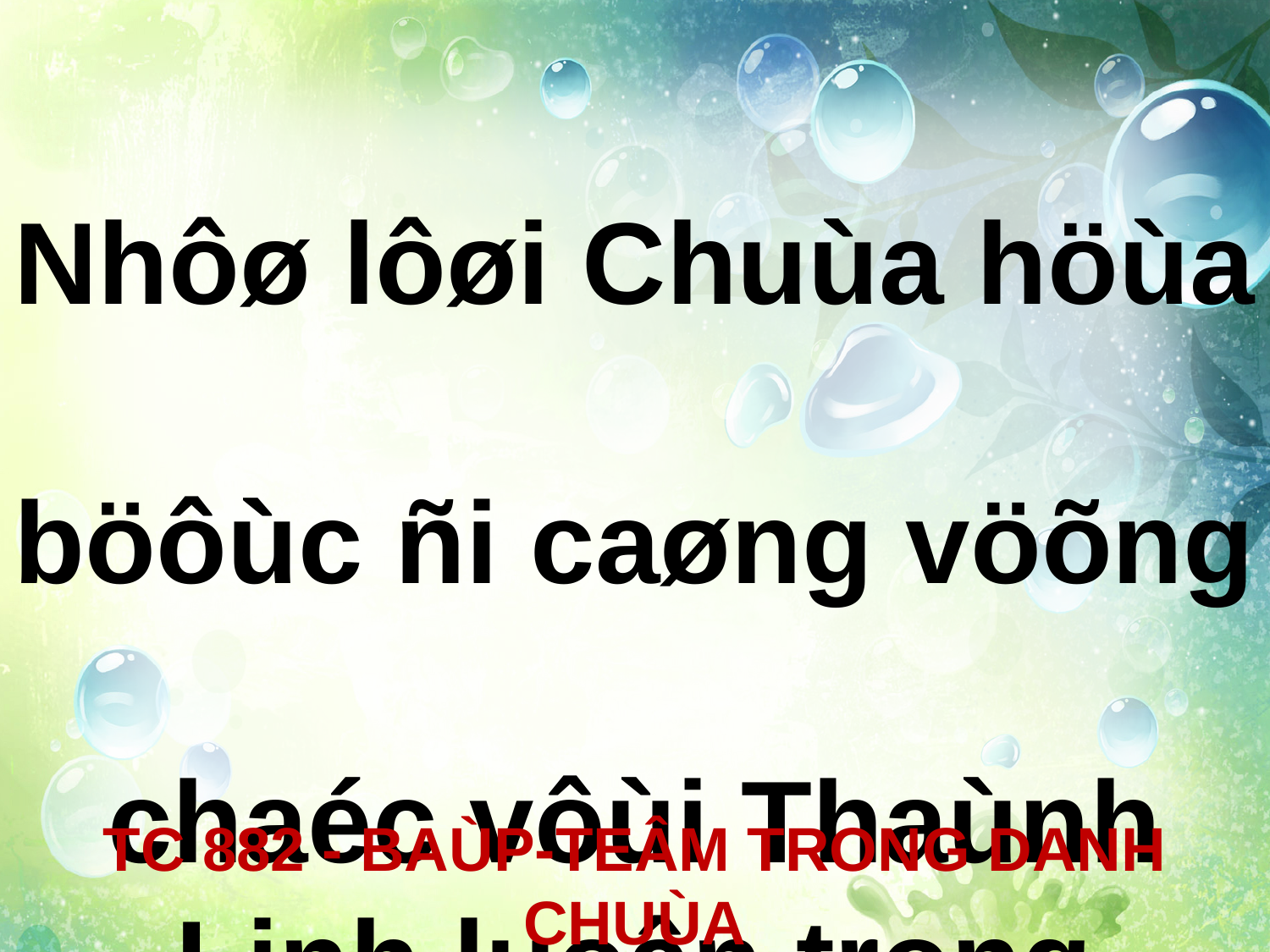

Nhôø lôøi Chuùa höùa
böôùc ñi caøng vöõng
chaéc vôùi Thaùnh Linh luoân trong loøng toâi.
TC 882 - BAÙP-TEÂM TRONG DANH CHUÙA